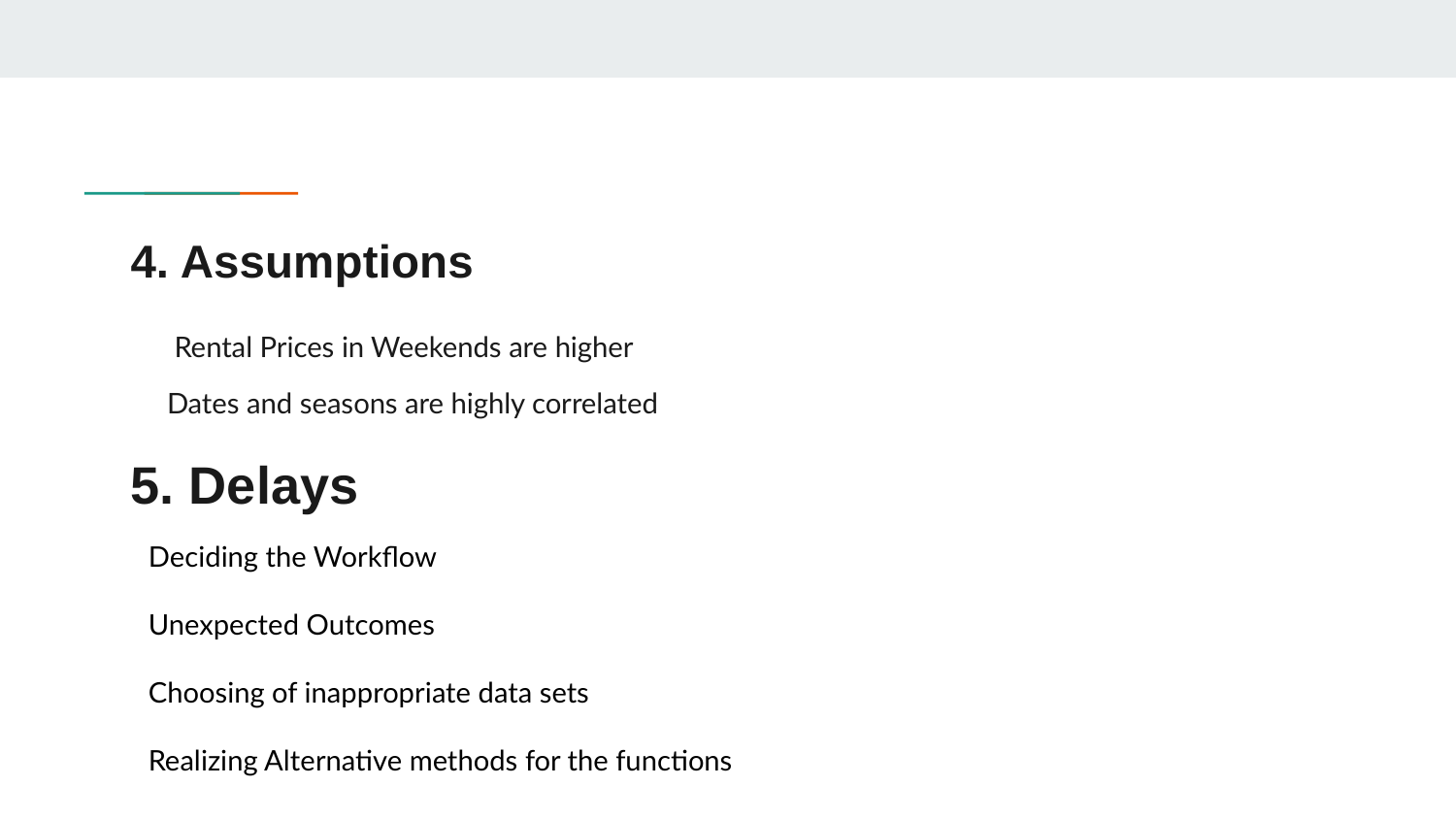

# 4. Assumptions
      Rental Prices in Weekends are higher
     Dates and seasons are highly correlated

5. Delays

Deciding the Workflow

Unexpected Outcomes

Choosing of inappropriate data sets

Realizing Alternative methods for the functions